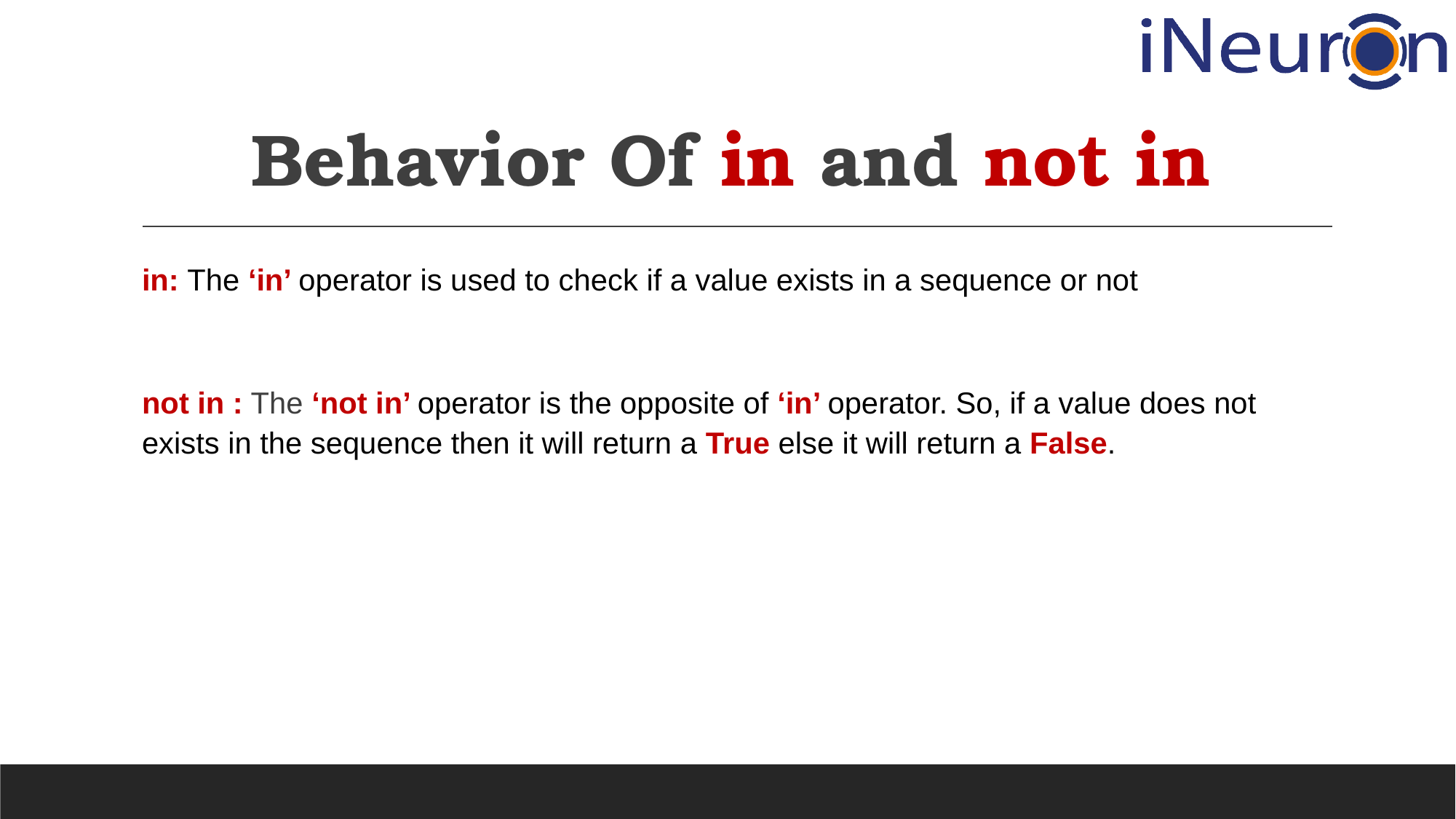

# Behavior Of in and not in
in: The ‘in’ operator is used to check if a value exists in a sequence or not

not in : The ‘not in’ operator is the opposite of ‘in’ operator. So, if a value does not exists in the sequence then it will return a True else it will return a False.